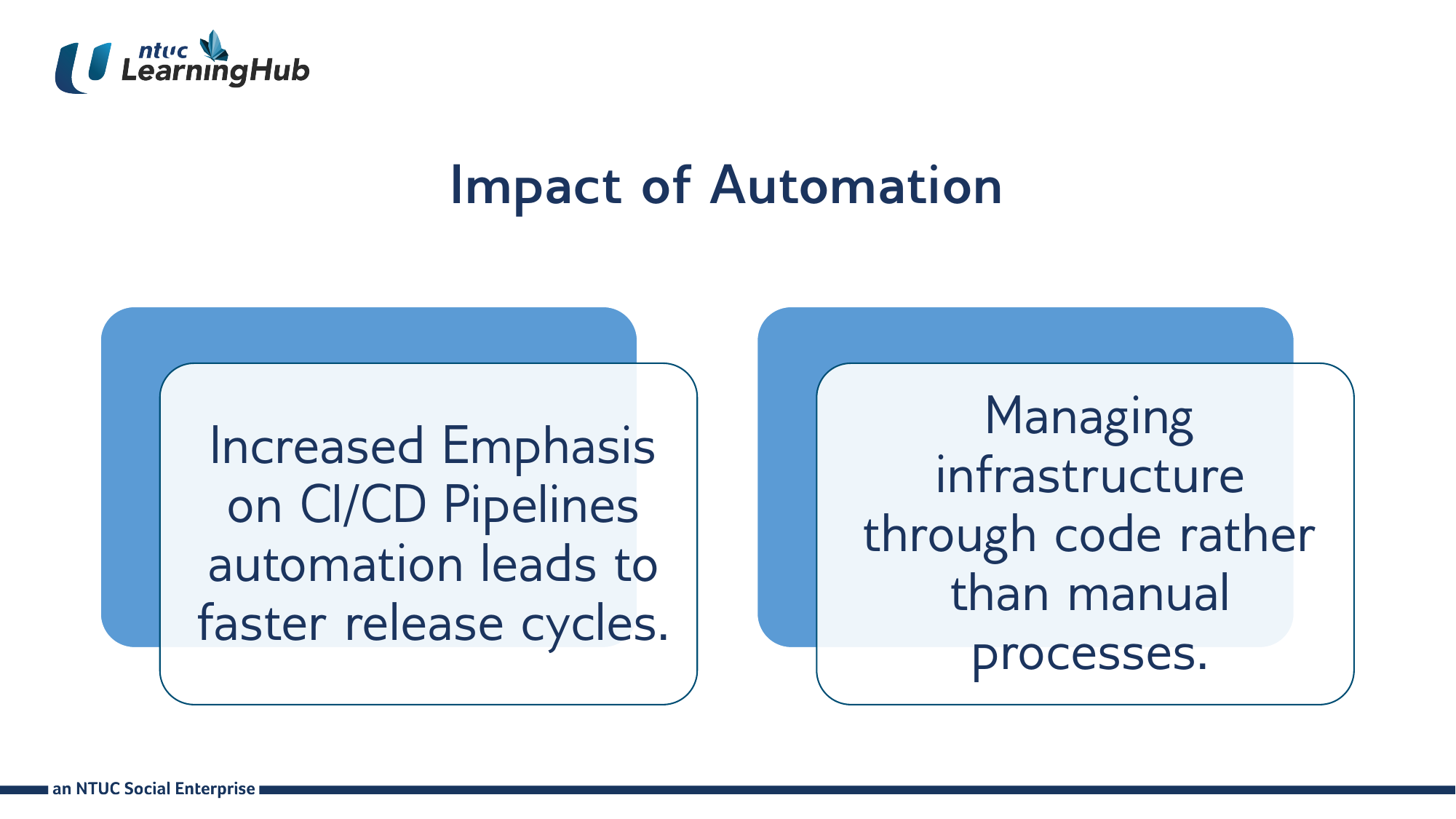

# Impact of Automation
Increased Emphasis on CI/CD Pipelines automation leads to faster release cycles.
Managing infrastructure through code rather than manual processes.